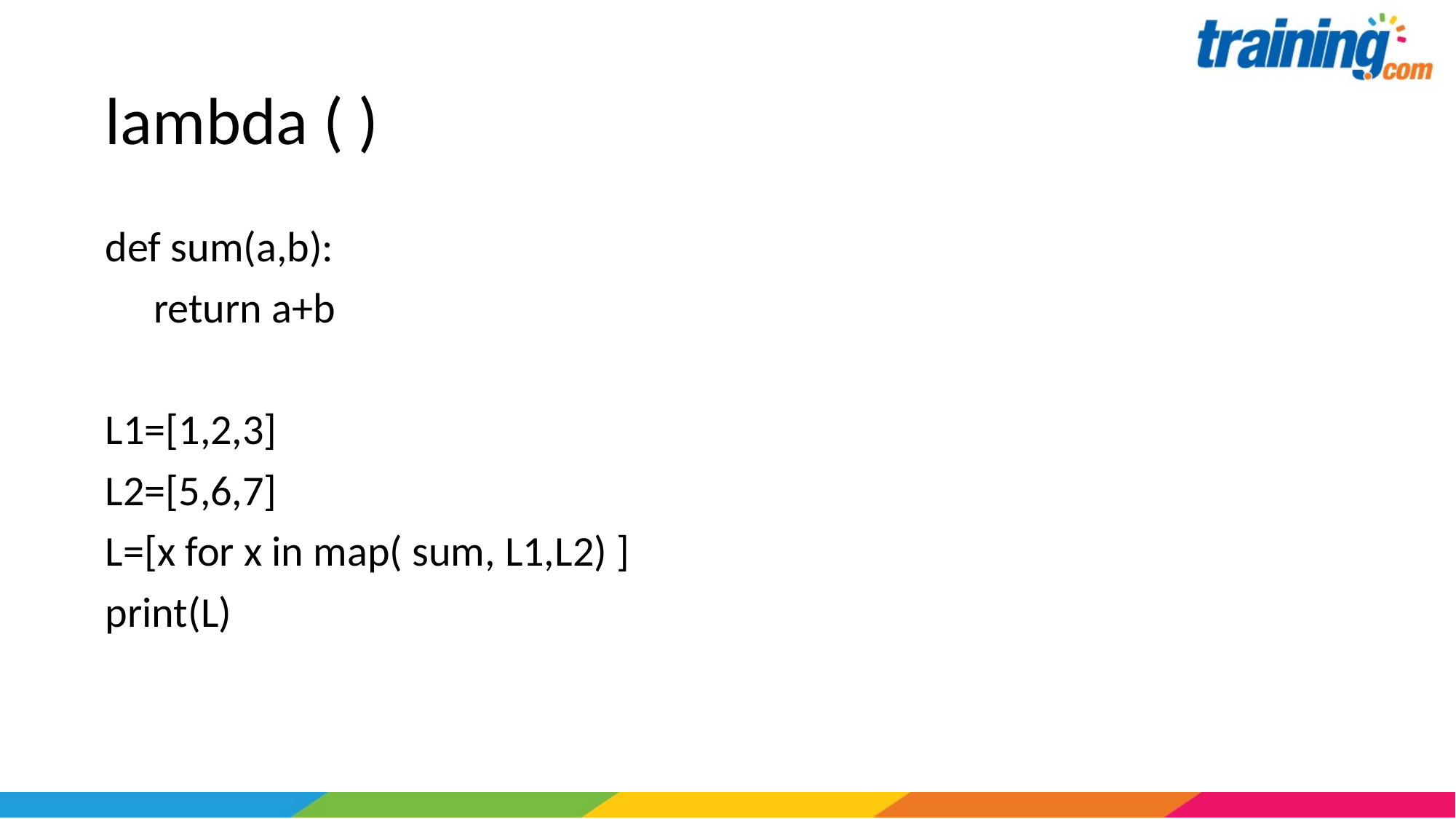

# lambda ( )
def sum(a,b):
     return a+b

L1=[1,2,3]
L2=[5,6,7]
L=[x for x in map( sum, L1,L2) ]
print(L)